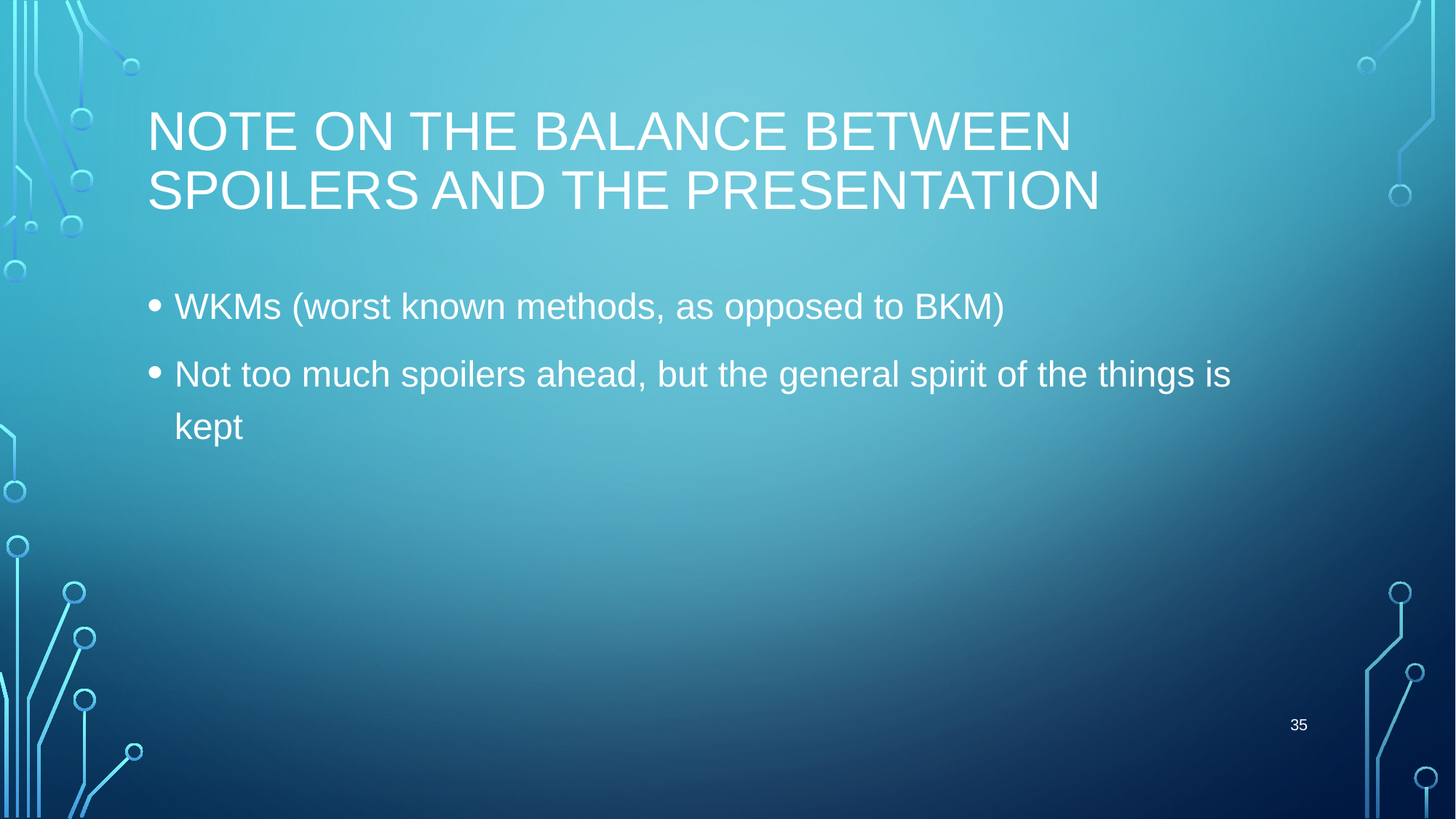

# Note on the balance between spoilers and the presentation
WKMs (worst known methods, as opposed to BKM)
Not too much spoilers ahead, but the general spirit of the things is kept

35